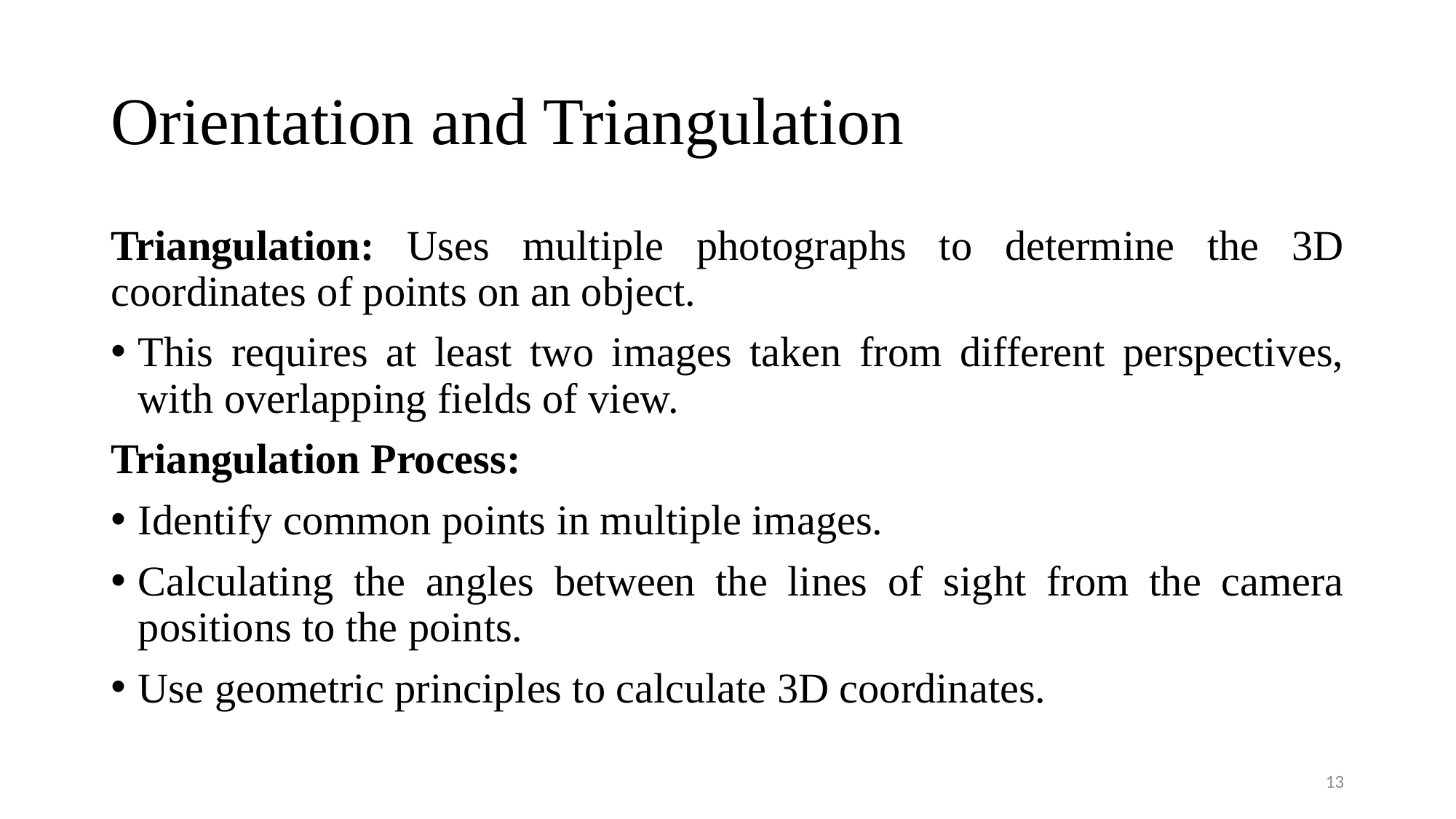

# Orientation and Triangulation
Triangulation: Uses multiple photographs to determine the 3D coordinates of points on an object.
This requires at least two images taken from different perspectives, with overlapping fields of view.
Triangulation Process:
Identify common points in multiple images.
Calculating the angles between the lines of sight from the camera positions to the points.
Use geometric principles to calculate 3D coordinates.

13